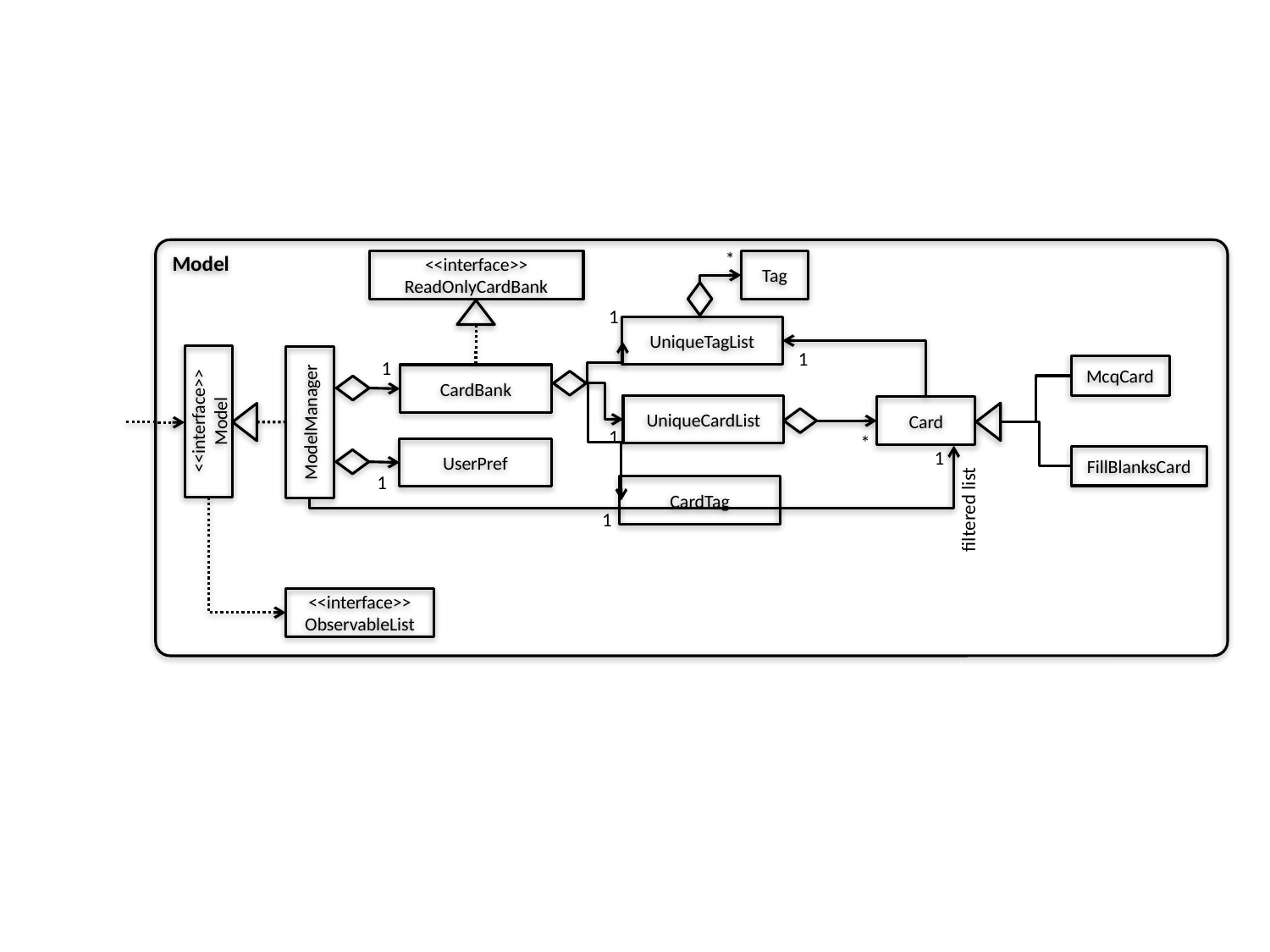

Model
*
<<interface>>
ReadOnlyCardBank
Tag

1
UniqueTagList
1
1
McqCard
CardBank

UniqueCardList
Card
<<interface>>
Model
ModelManager

1
*
UserPref
1
FillBlanksCard

1
CardTag
filtered list
1
<<interface>>
ObservableList